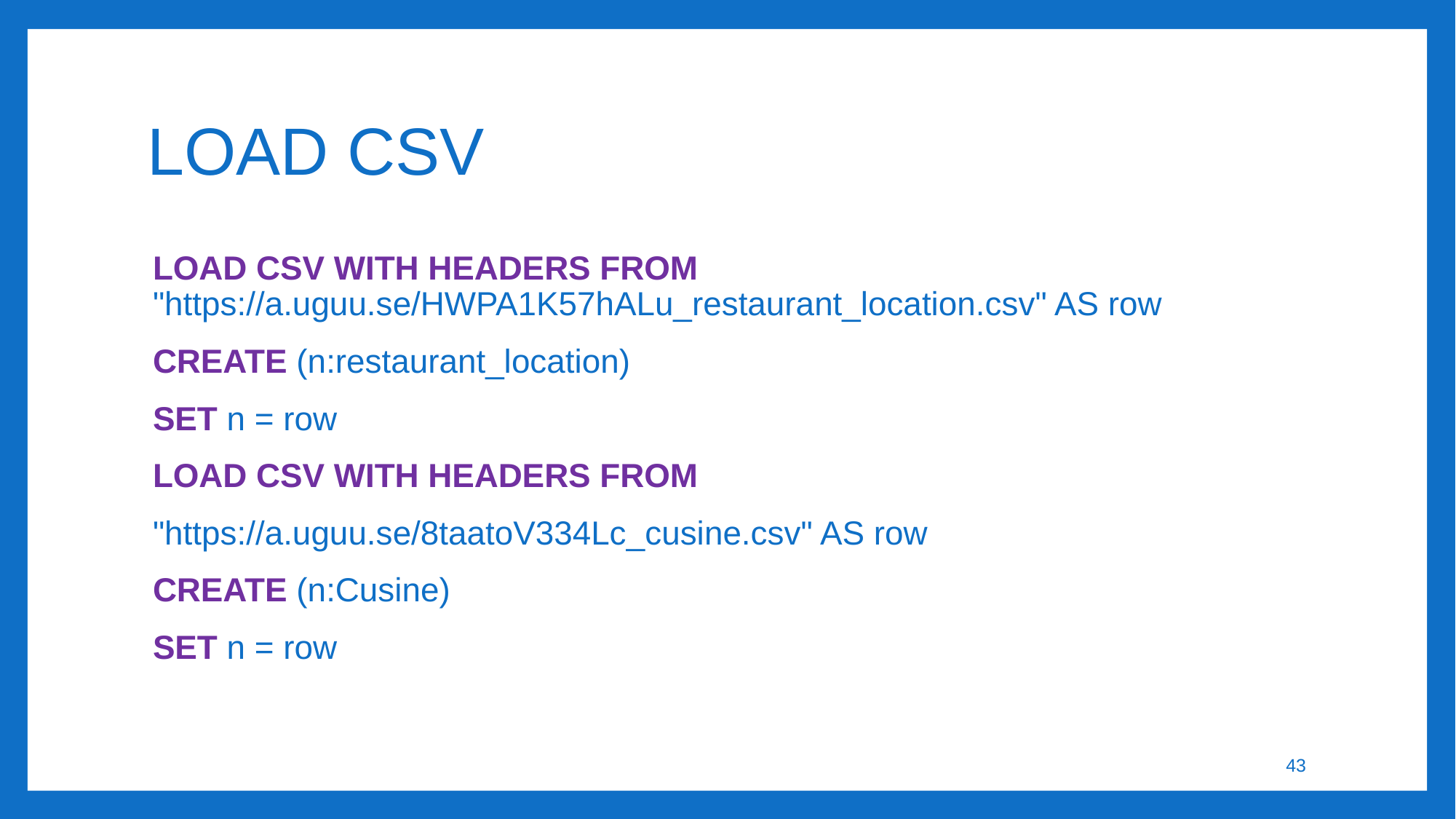

# LOAD CSV
LOAD CSV WITH HEADERS FROM "https://a.uguu.se/HWPA1K57hALu_restaurant_location.csv" AS row
CREATE (n:restaurant_location)
SET n = row
LOAD CSV WITH HEADERS FROM
"https://a.uguu.se/8taatoV334Lc_cusine.csv" AS row
CREATE (n:Cusine)
SET n = row

43